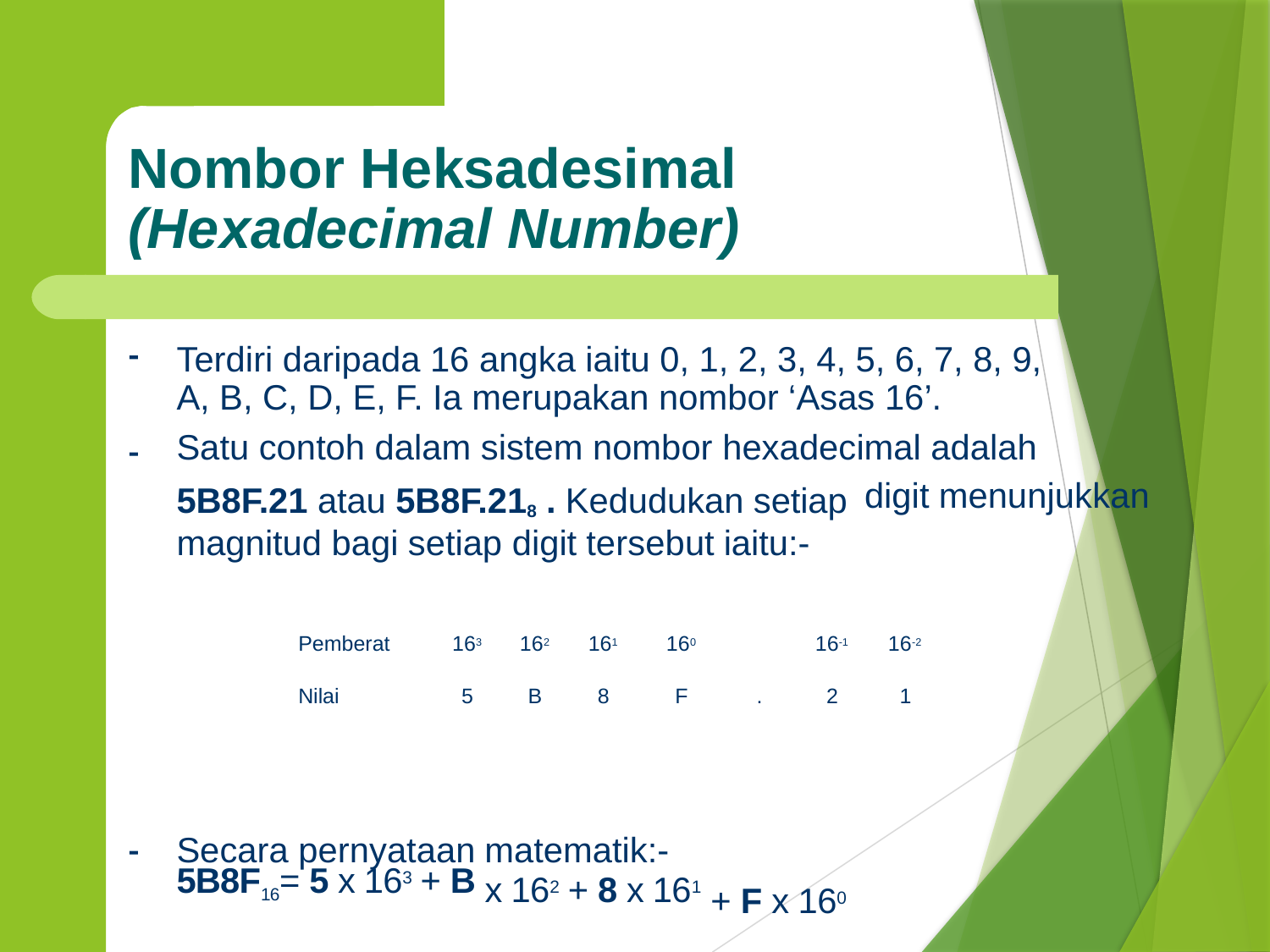

Nombor Heksadesimal
(Hexadecimal Number)

−
Terdiri daripada 16 angka iaitu 0, 1, 2, 3, 4, 5, 6, 7, 8, 9,
A, B, C, D, E, F. Ia merupakan nombor ‘Asas 16’.
Satu contoh dalam sistem nombor hexadecimal adalah
−
5B8F.21 atau 5B8F.218  . Kedudukan setiap
digit
menunjukkan
magnitud bagi
setiap
digit
tersebut
iaitu:-
Pemberat
163
162
161
160
16-1
16-2
Nilai
5
B
8
F
.
2
1
−
Secara pernyataan
5B8F16= 5 x 163  + B
matematik:-
x 162  + 8 x 161
+ F x 160